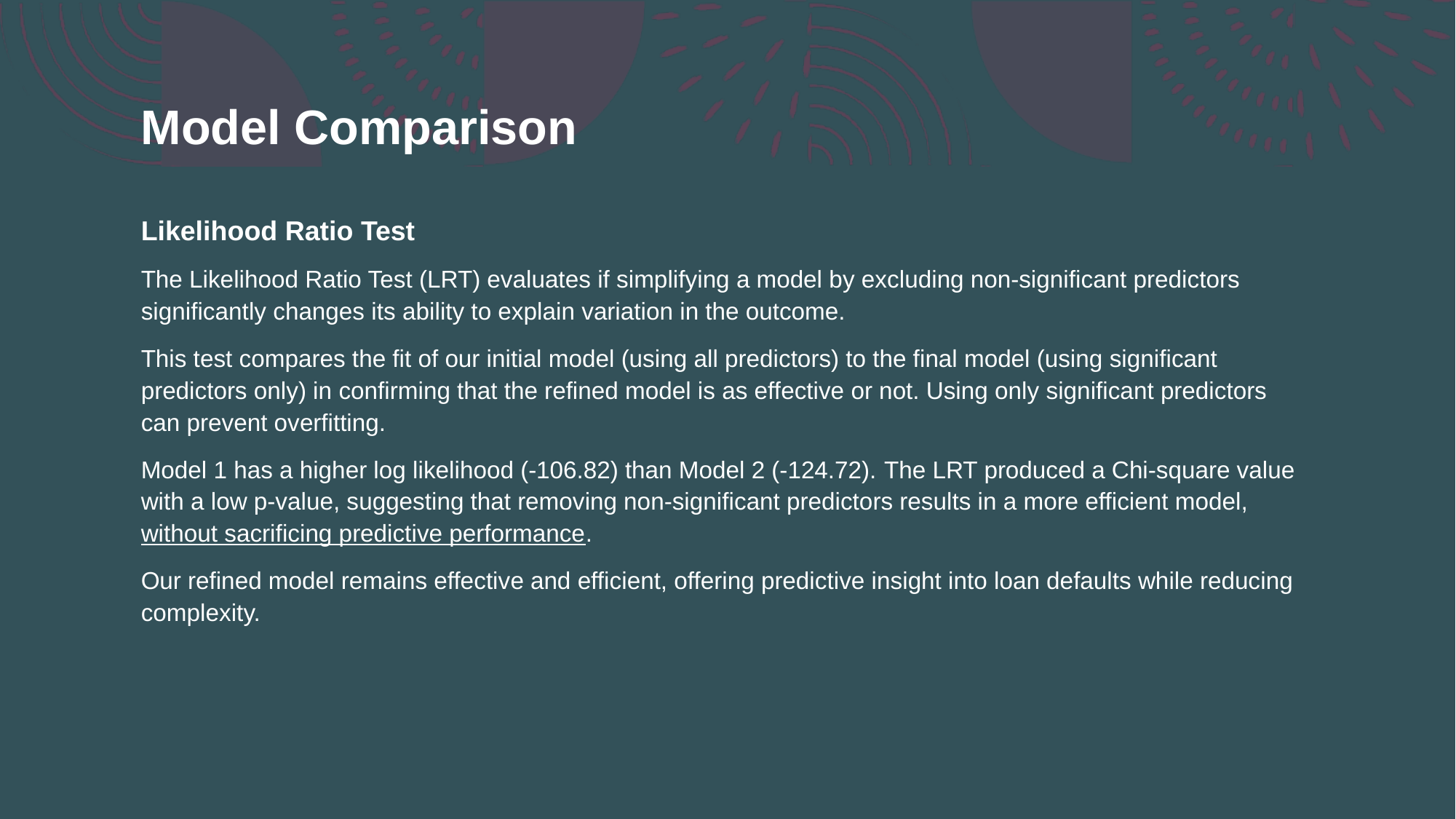

# Model Comparison
Likelihood Ratio Test
The Likelihood Ratio Test (LRT) evaluates if simplifying a model by excluding non-significant predictors significantly changes its ability to explain variation in the outcome.
This test compares the fit of our initial model (using all predictors) to the final model (using significant predictors only) in confirming that the refined model is as effective or not. Using only significant predictors can prevent overfitting.
Model 1 has a higher log likelihood (-106.82) than Model 2 (-124.72). The LRT produced a Chi-square value with a low p-value, suggesting that removing non-significant predictors results in a more efficient model, without sacrificing predictive performance.
Our refined model remains effective and efficient, offering predictive insight into loan defaults while reducing complexity.